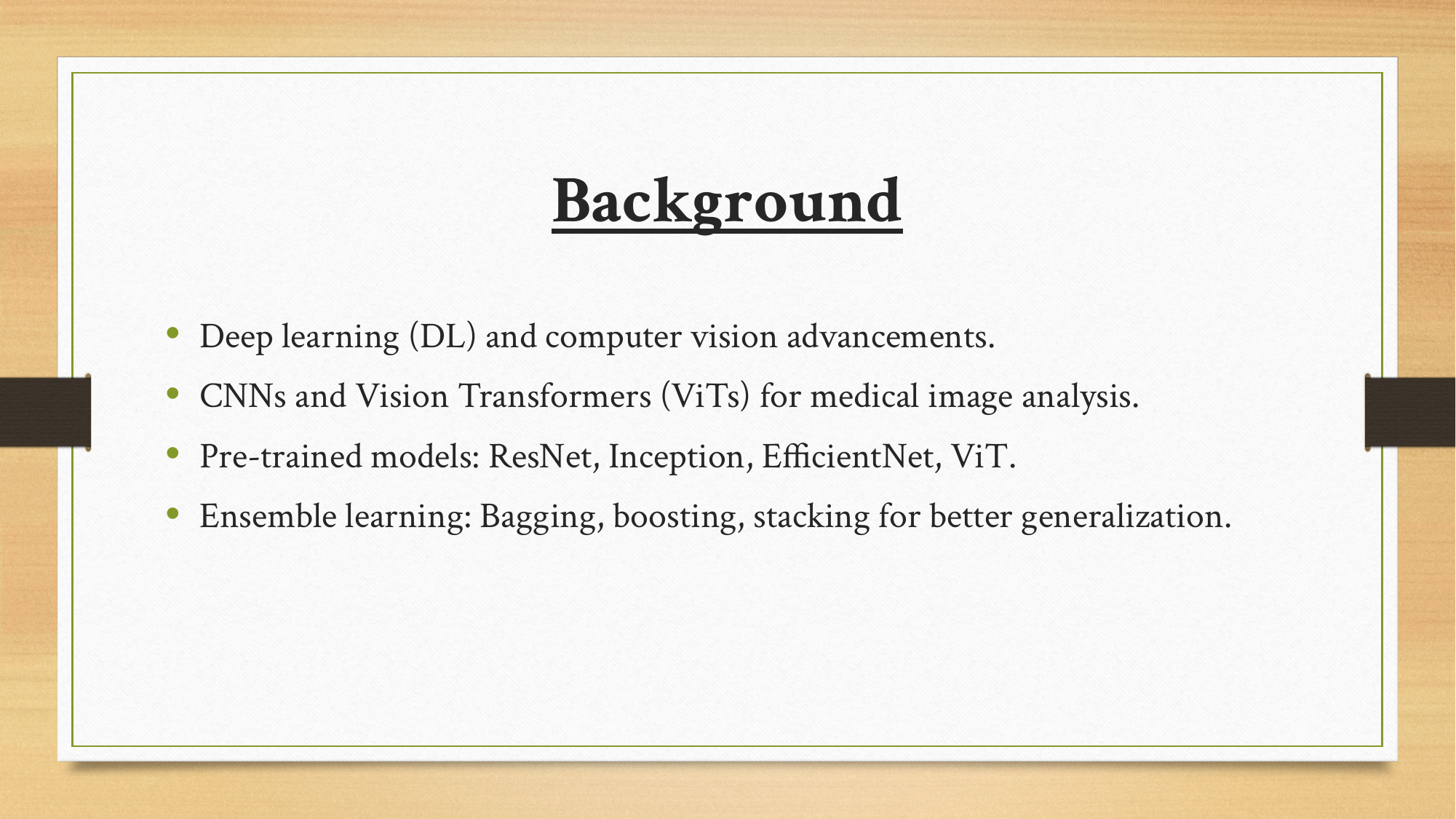

# Background
Deep learning (DL) and computer vision advancements.
CNNs and Vision Transformers (ViTs) for medical image analysis.
Pre-trained models: ResNet, Inception, EfficientNet, ViT.
Ensemble learning: Bagging, boosting, stacking for better generalization.